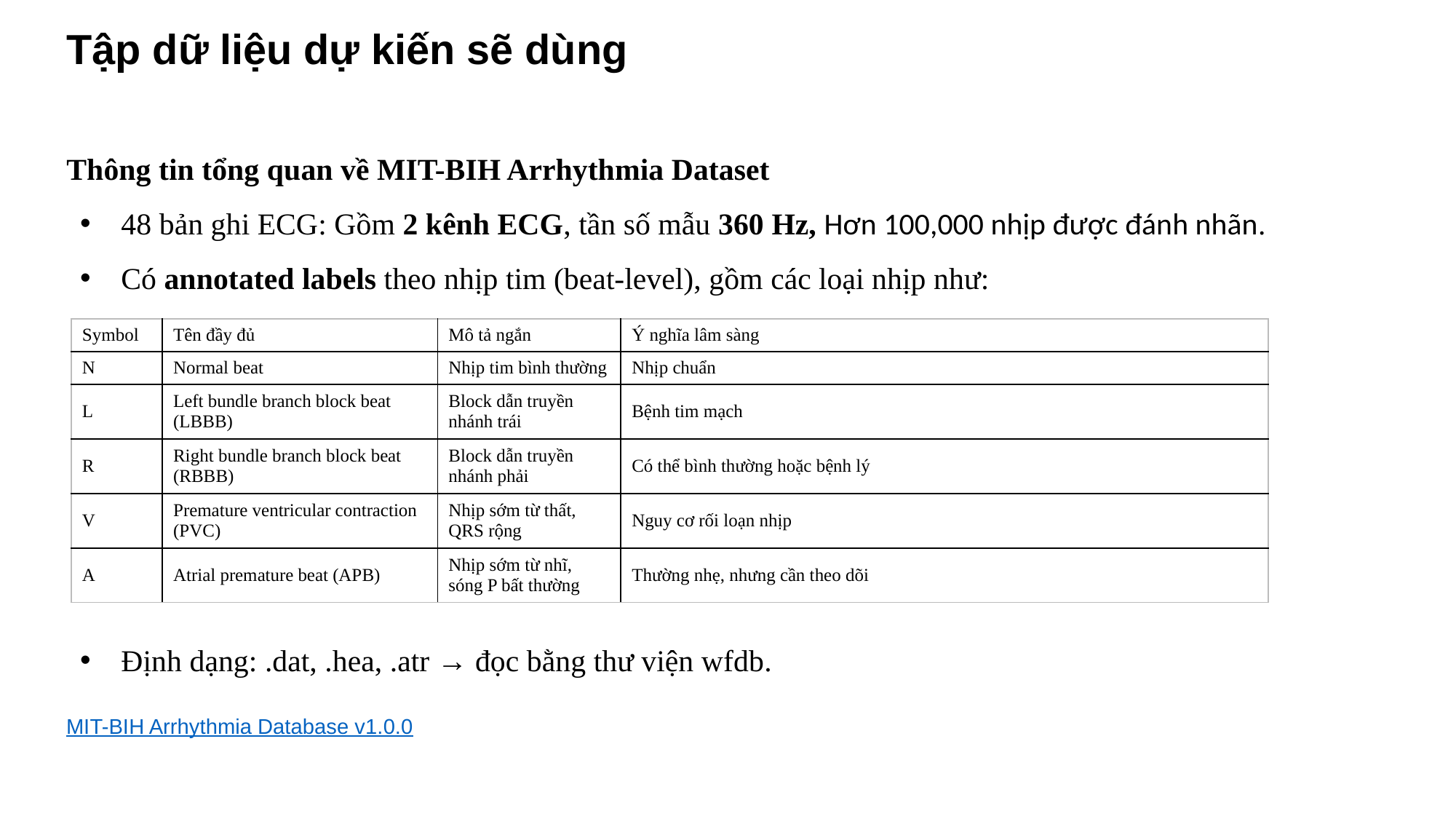

# Tập dữ liệu dự kiến sẽ dùng
Thông tin tổng quan về MIT-BIH Arrhythmia Dataset
48 bản ghi ECG: Gồm 2 kênh ECG, tần số mẫu 360 Hz, Hơn 100,000 nhịp được đánh nhãn.
Có annotated labels theo nhịp tim (beat-level), gồm các loại nhịp như:

Định dạng: .dat, .hea, .atr → đọc bằng thư viện wfdb.

| Symbol | Tên đầy đủ | Mô tả ngắn | Ý nghĩa lâm sàng |
| --- | --- | --- | --- |
| N | Normal beat | Nhịp tim bình thường | Nhịp chuẩn |
| L | Left bundle branch block beat (LBBB) | Block dẫn truyền nhánh trái | Bệnh tim mạch |
| R | Right bundle branch block beat (RBBB) | Block dẫn truyền nhánh phải | Có thể bình thường hoặc bệnh lý |
| V | Premature ventricular contraction (PVC) | Nhịp sớm từ thất, QRS rộng | Nguy cơ rối loạn nhịp |
| A | Atrial premature beat (APB) | Nhịp sớm từ nhĩ, sóng P bất thường | Thường nhẹ, nhưng cần theo dõi |
MIT-BIH Arrhythmia Database v1.0.0